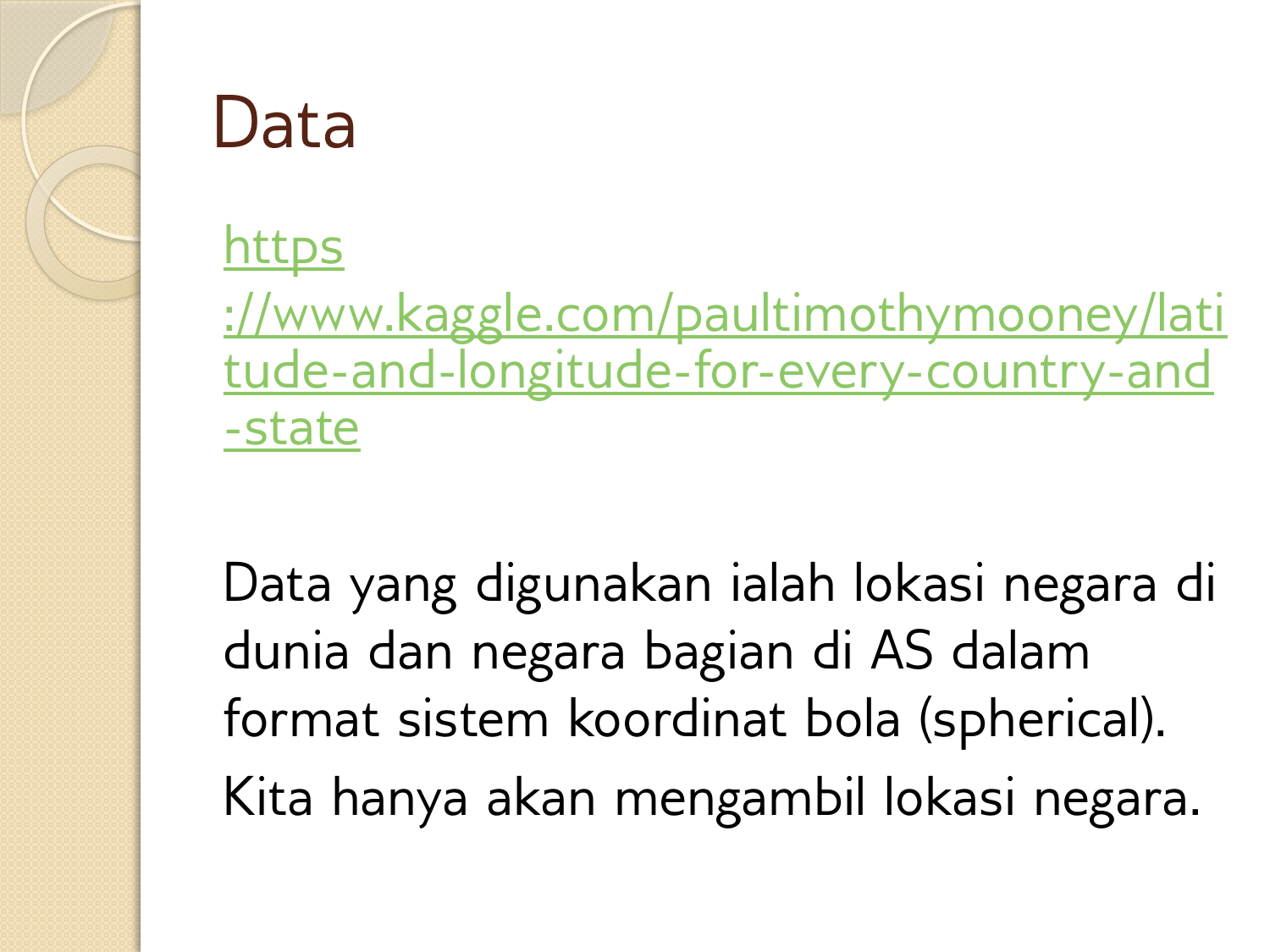

# Data
https://www.kaggle.com/paultimothymooney/latitude-and-longitude-for-every-country-and-state

Data yang digunakan ialah lokasi negara di dunia dan negara bagian di AS dalam format sistem koordinat bola (spherical).
Kita hanya akan mengambil lokasi negara.